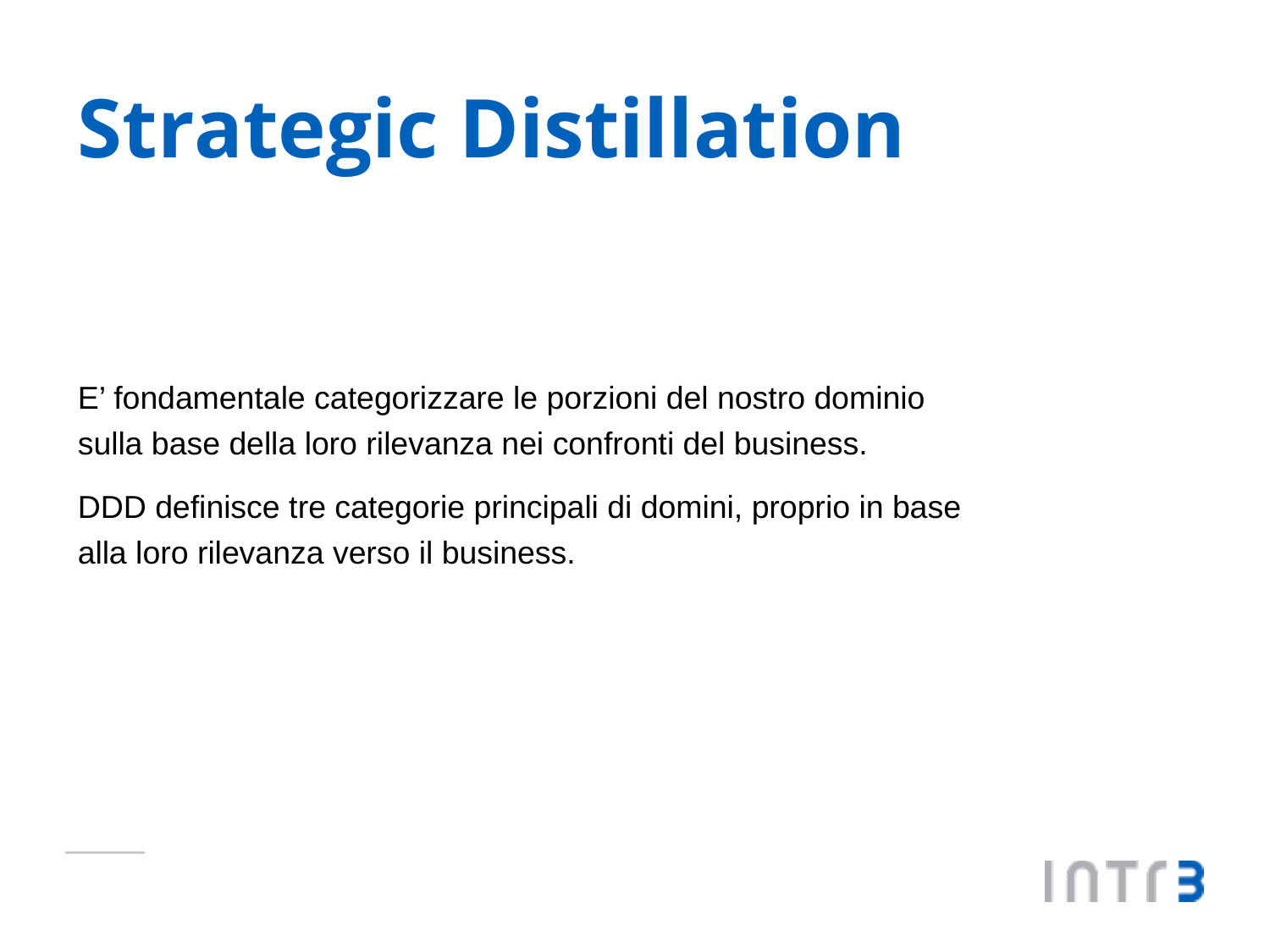

# Strategic Distillation
E’ fondamentale categorizzare le porzioni del nostro dominio sulla base della loro rilevanza nei confronti del business.
DDD definisce tre categorie principali di domini, proprio in base alla loro rilevanza verso il business.